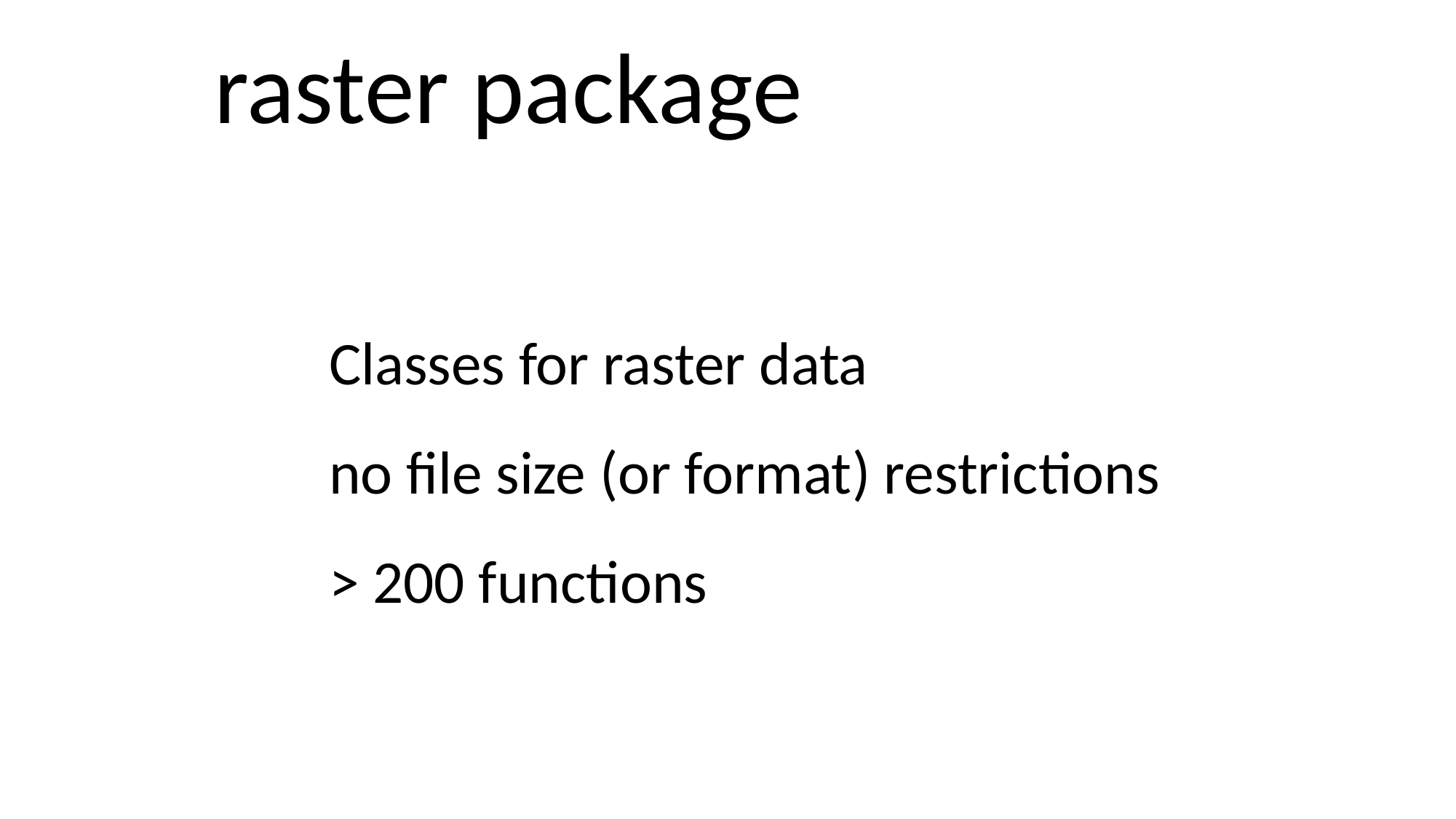

raster package
Classes for raster data
no file size (or format) restrictions
> 200 functions